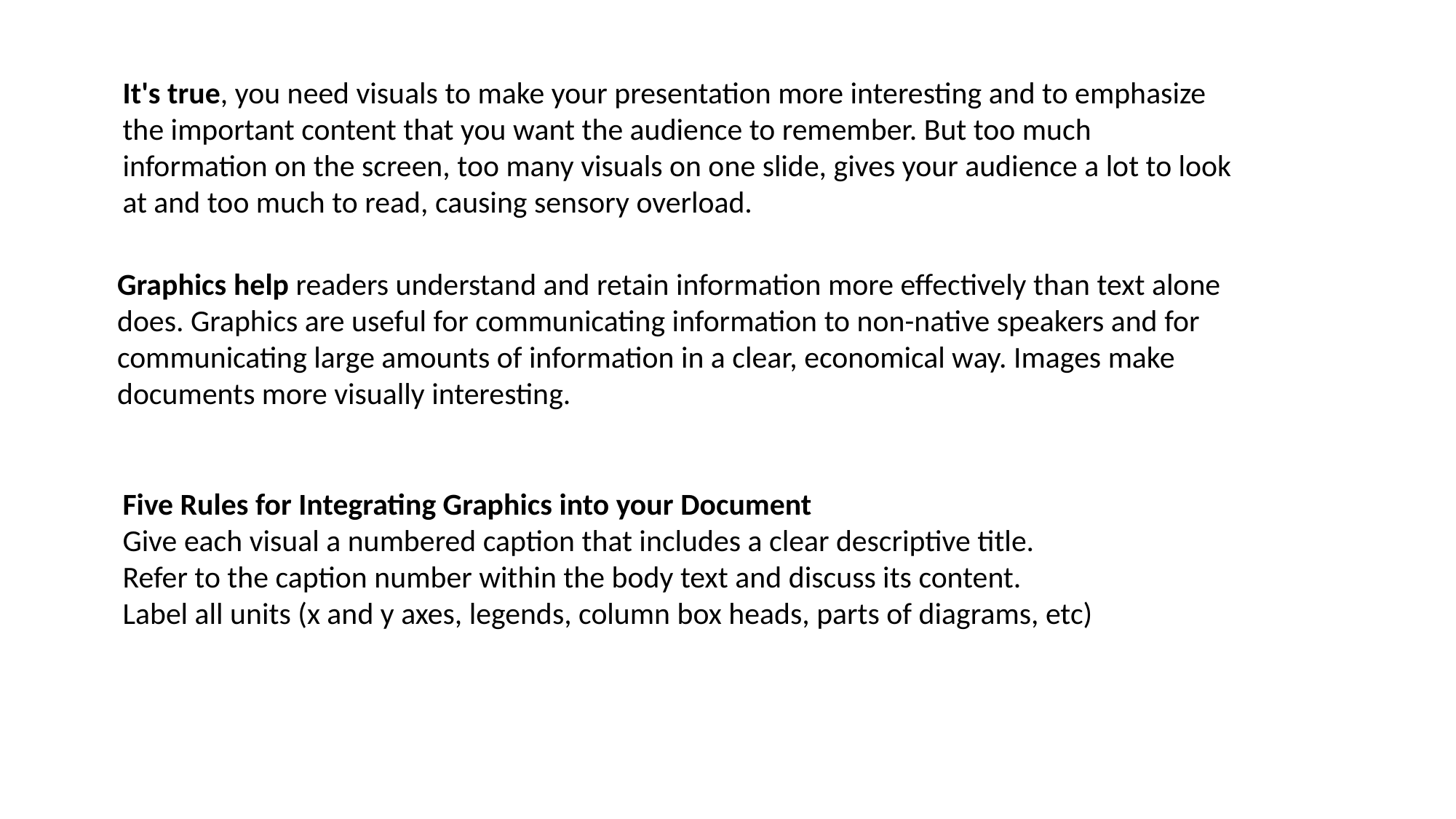

It's true, you need visuals to make your presentation more interesting and to emphasize the important content that you want the audience to remember. But too much information on the screen, too many visuals on one slide, gives your audience a lot to look at and too much to read, causing sensory overload.
Graphics help readers understand and retain information more effectively than text alone does. Graphics are useful for communicating information to non-native speakers and for communicating large amounts of information in a clear, economical way. Images make documents more visually interesting.
Five Rules for Integrating Graphics into your Document
Give each visual a numbered caption that includes a clear descriptive title.
Refer to the caption number within the body text and discuss its content.
Label all units (x and y axes, legends, column box heads, parts of diagrams, etc)